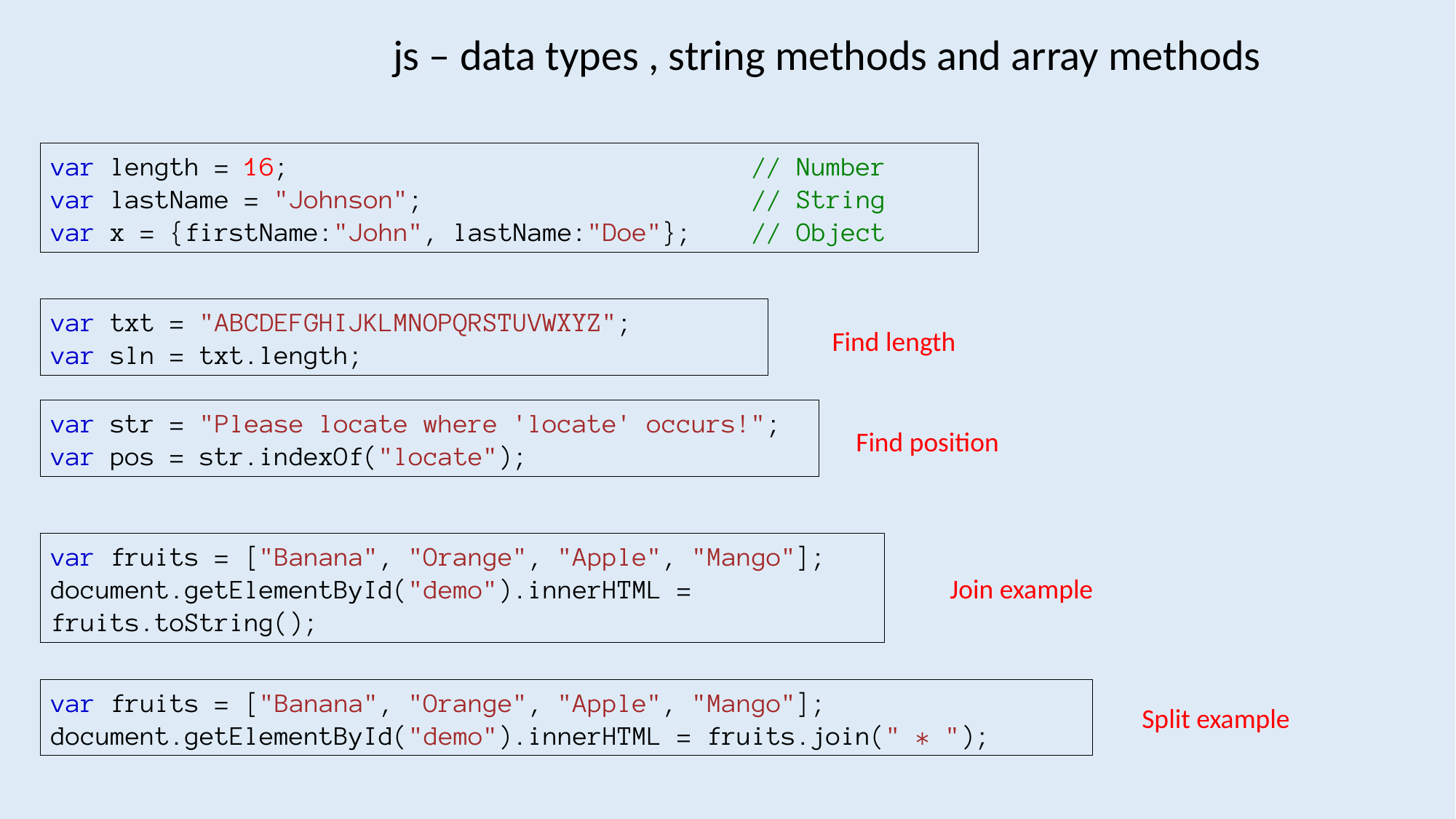

js – data types , string methods and array methods
var length = 16;                               // Number
var lastName = "Johnson";                      // String
var x = {firstName:"John", lastName:"Doe"};    // Object
var txt = "ABCDEFGHIJKLMNOPQRSTUVWXYZ";
var sln = txt.length;
Find length
var str = "Please locate where 'locate' occurs!";
var pos = str.indexOf("locate");
Find position
var fruits = ["Banana", "Orange", "Apple", "Mango"];
document.getElementById("demo").innerHTML = fruits.toString();
Join example
var fruits = ["Banana", "Orange", "Apple", "Mango"];
document.getElementById("demo").innerHTML = fruits.join(" * ");
Split example